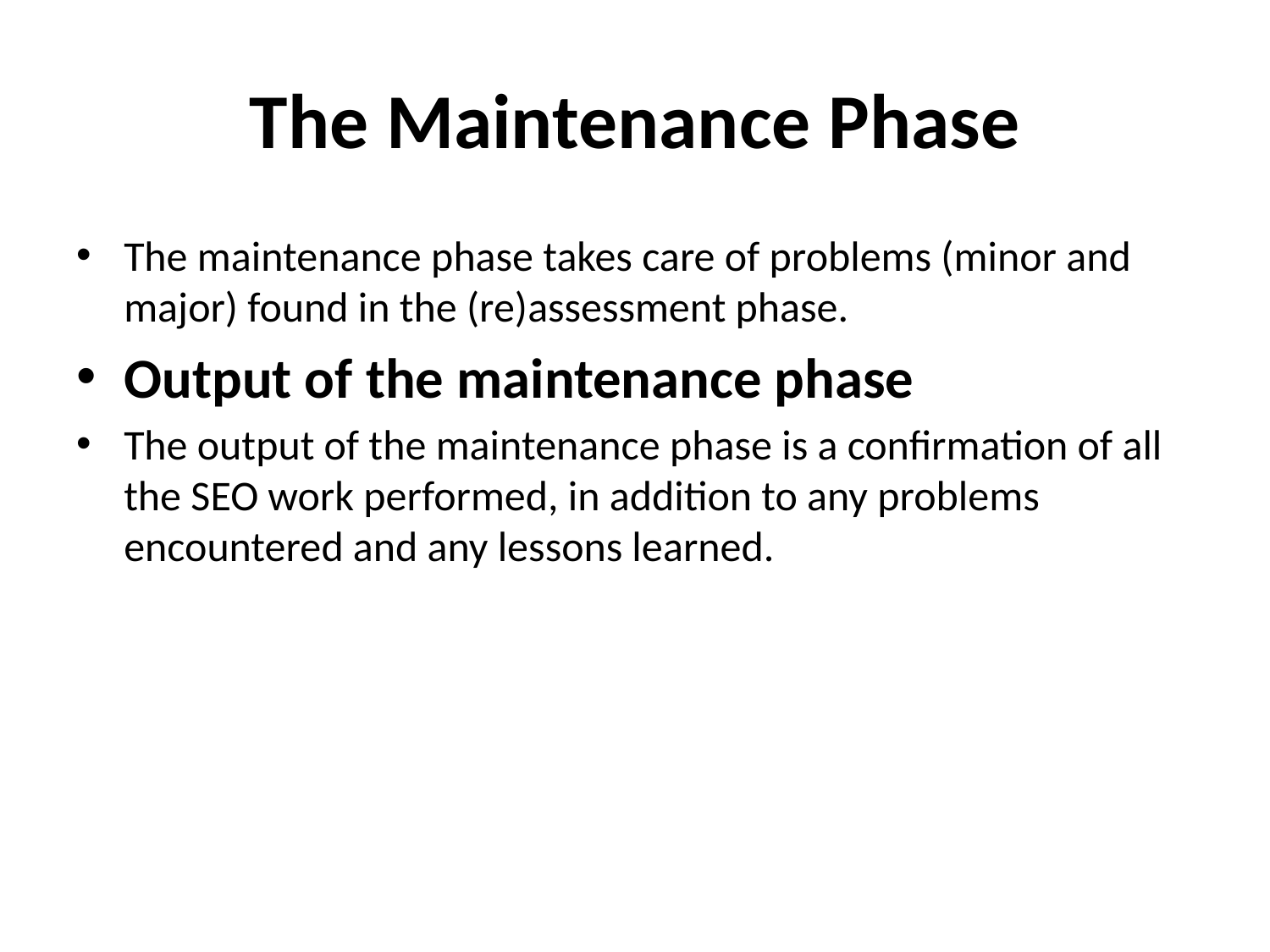

# The Maintenance Phase
The maintenance phase takes care of problems (minor and major) found in the (re)assessment phase.
Output of the maintenance phase
The output of the maintenance phase is a confirmation of all the SEO work performed, in addition to any problems encountered and any lessons learned.